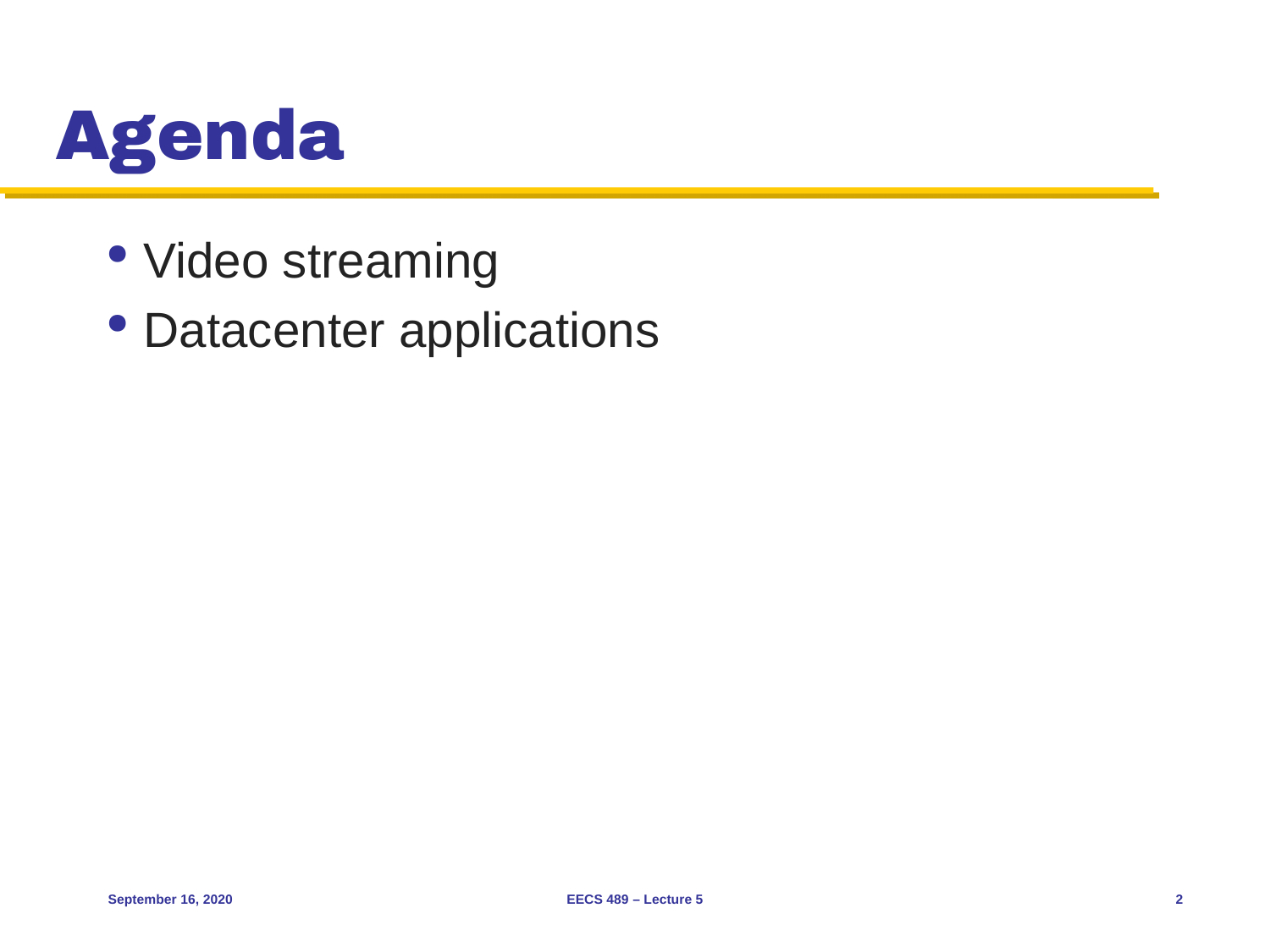

# Agenda
Video streaming
Datacenter applications
September 16, 2020
EECS 489 – Lecture 5
2